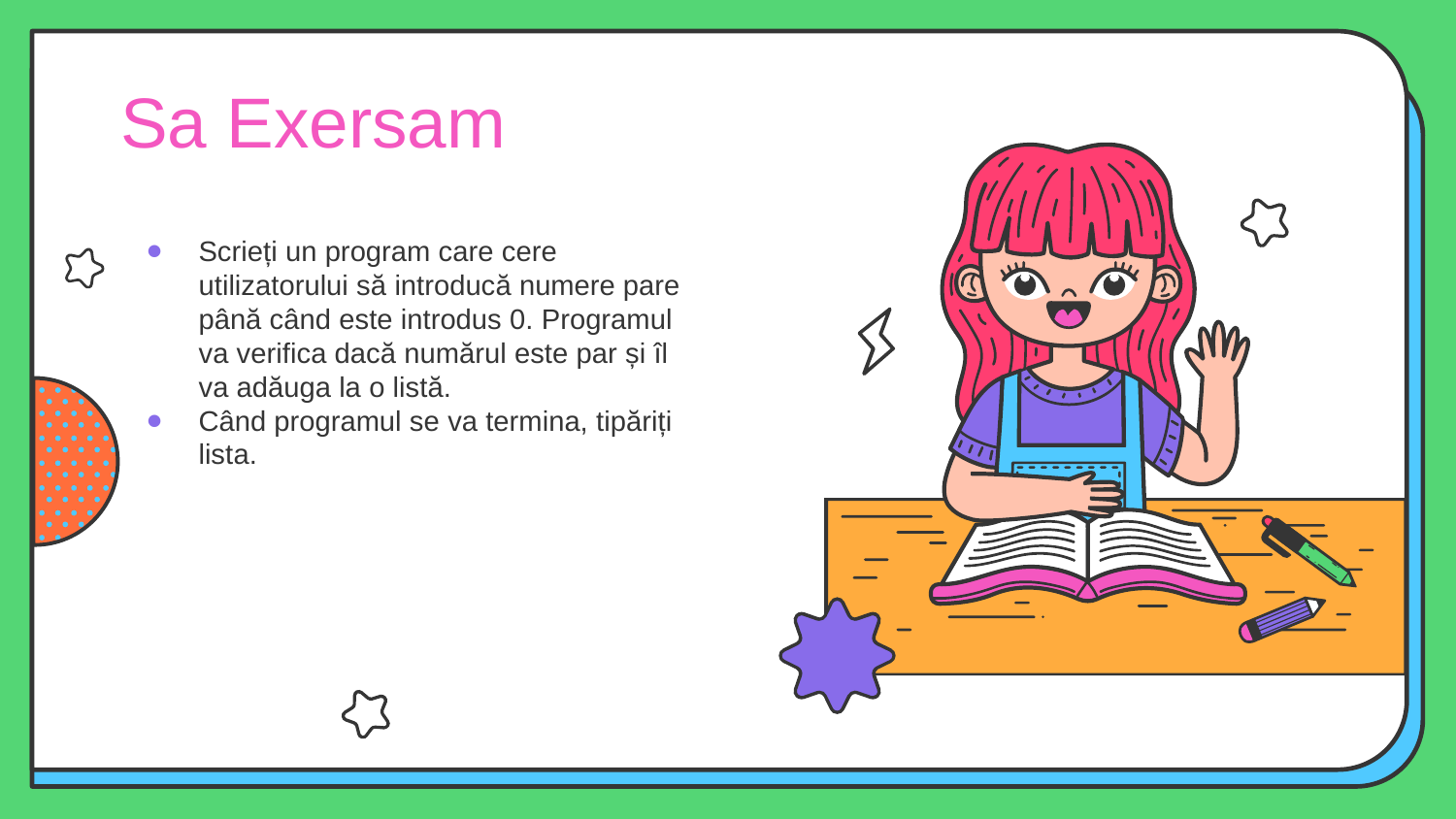

# Sa Exersam

Scrieți un program care cere utilizatorului să introducă numere pare până când este introdus 0. Programul va verifica dacă numărul este par și îl va adăuga la o listă.
Când programul se va termina, tipăriți lista.